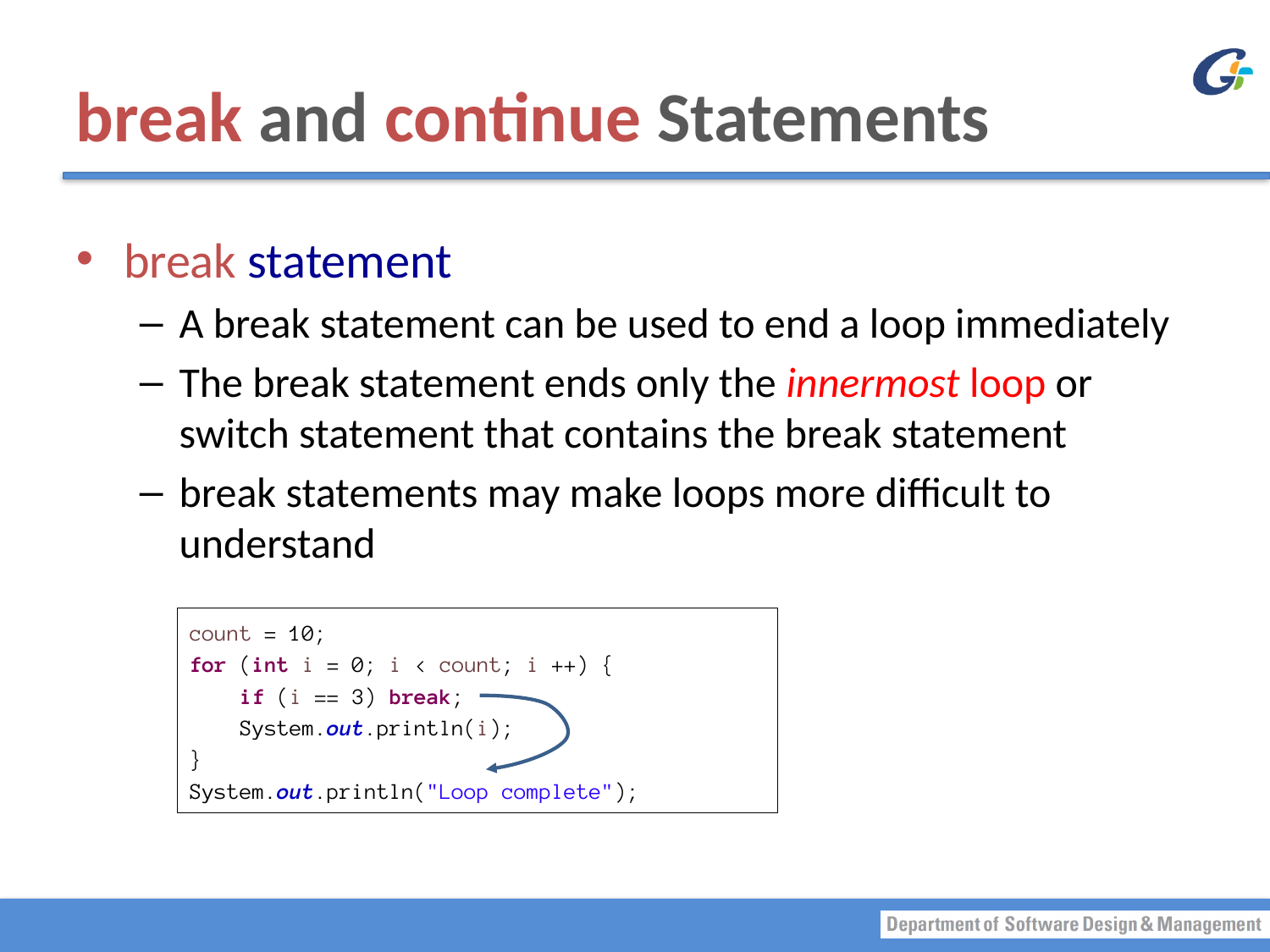

# break and continue Statements
break statement
A break statement can be used to end a loop immediately
The break statement ends only the innermost loop or switch statement that contains the break statement
break statements may make loops more difficult to understand
count = 10;
for (int i = 0; i < count; i ++) {
    if (i == 3) break;
    System.out.println(i);
}
System.out.println("Loop complete");